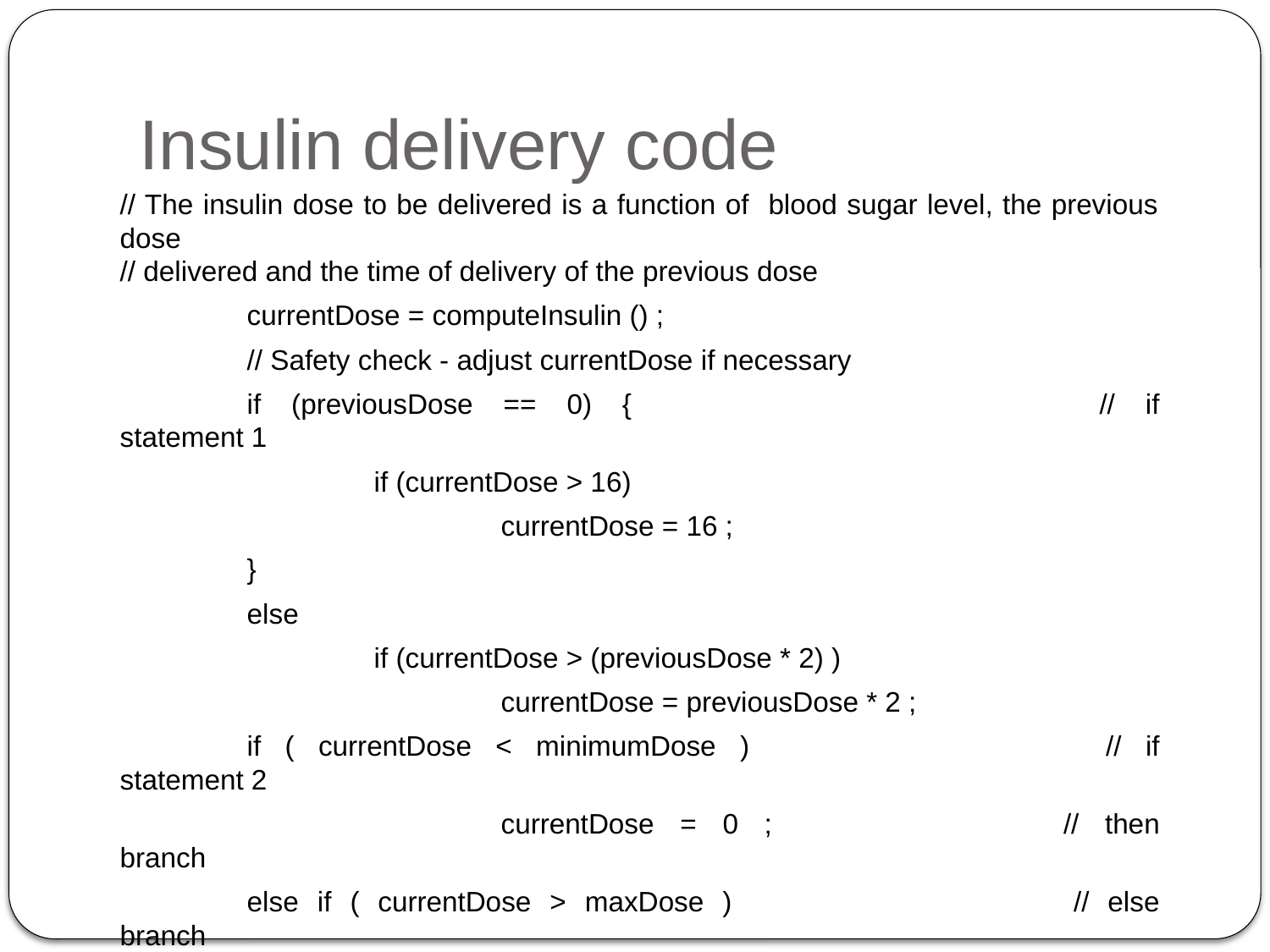

# Insulin delivery code
// The insulin dose to be delivered is a function of  blood sugar level, the previous dose
// delivered and the time of delivery of the previous dose
	currentDose = computeInsulin () ;
	// Safety check - adjust currentDose if necessary
	if (previousDose == 0) {				// if statement 1
		if (currentDose > 16)
			currentDose = 16 ;
	}
	else
		if (currentDose > (previousDose * 2) )
			currentDose = previousDose * 2 ;
	if ( currentDose < minimumDose )		 	// if statement 2
			currentDose = 0 ;			// then branch
	else if ( currentDose > maxDose )			// else branch
			currentDose = maxDose ;
	administerInsulin (currentDose) ;